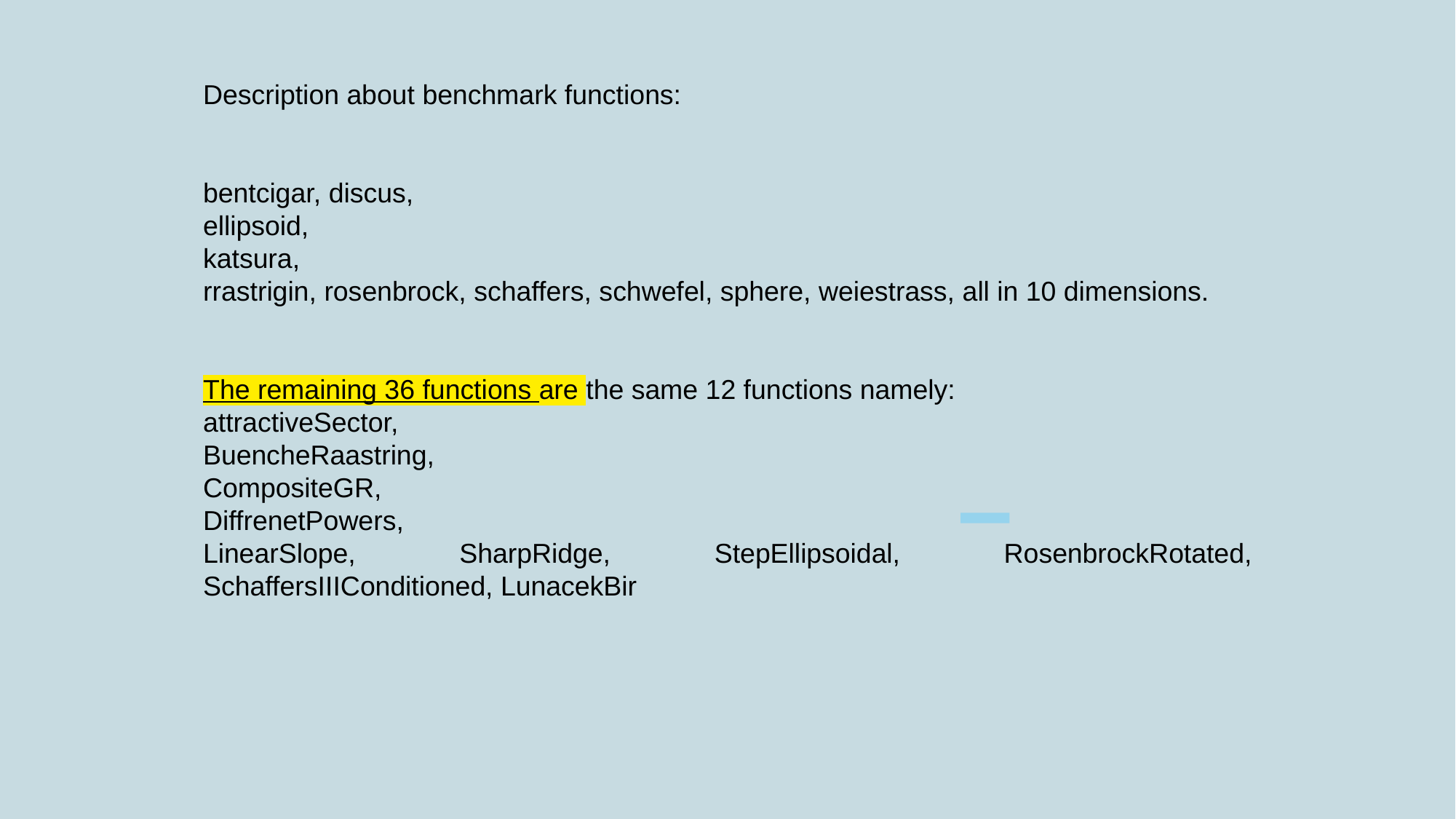

Description about benchmark functions:

bentcigar, discus,
ellipsoid,
katsura,
rrastrigin, rosenbrock, schaffers, schwefel, sphere, weiestrass, all in 10 dimensions.

The remaining 36 functions are the same 12 functions namely:
attractiveSector,
BuencheRaastring,
CompositeGR,
DiffrenetPowers,
LinearSlope, SharpRidge, StepEllipsoidal, RosenbrockRotated, SchaffersIIIConditioned, LunacekBir